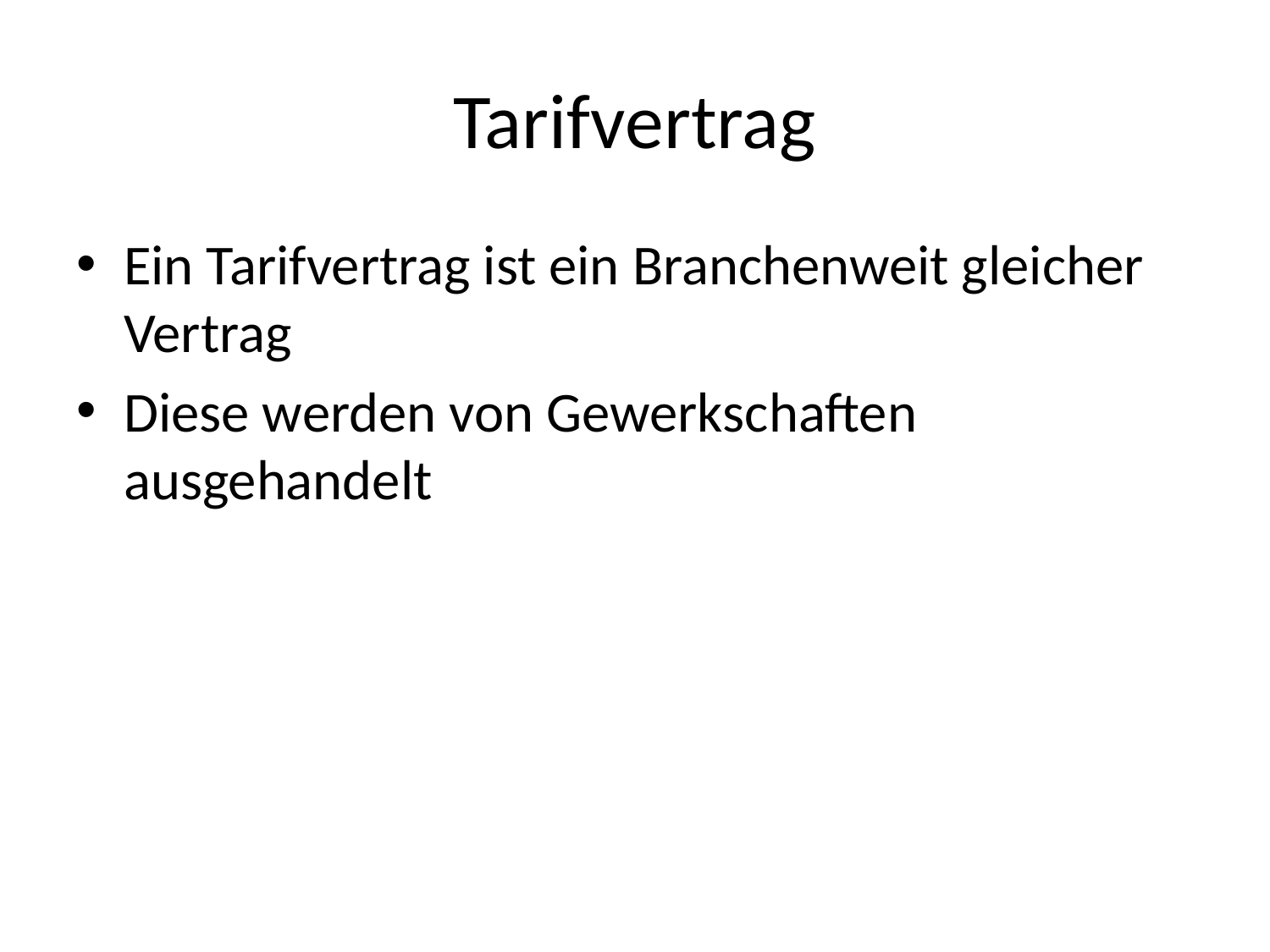

# Tarifvertrag
Ein Tarifvertrag ist ein Branchenweit gleicher Vertrag
Diese werden von Gewerkschaften ausgehandelt